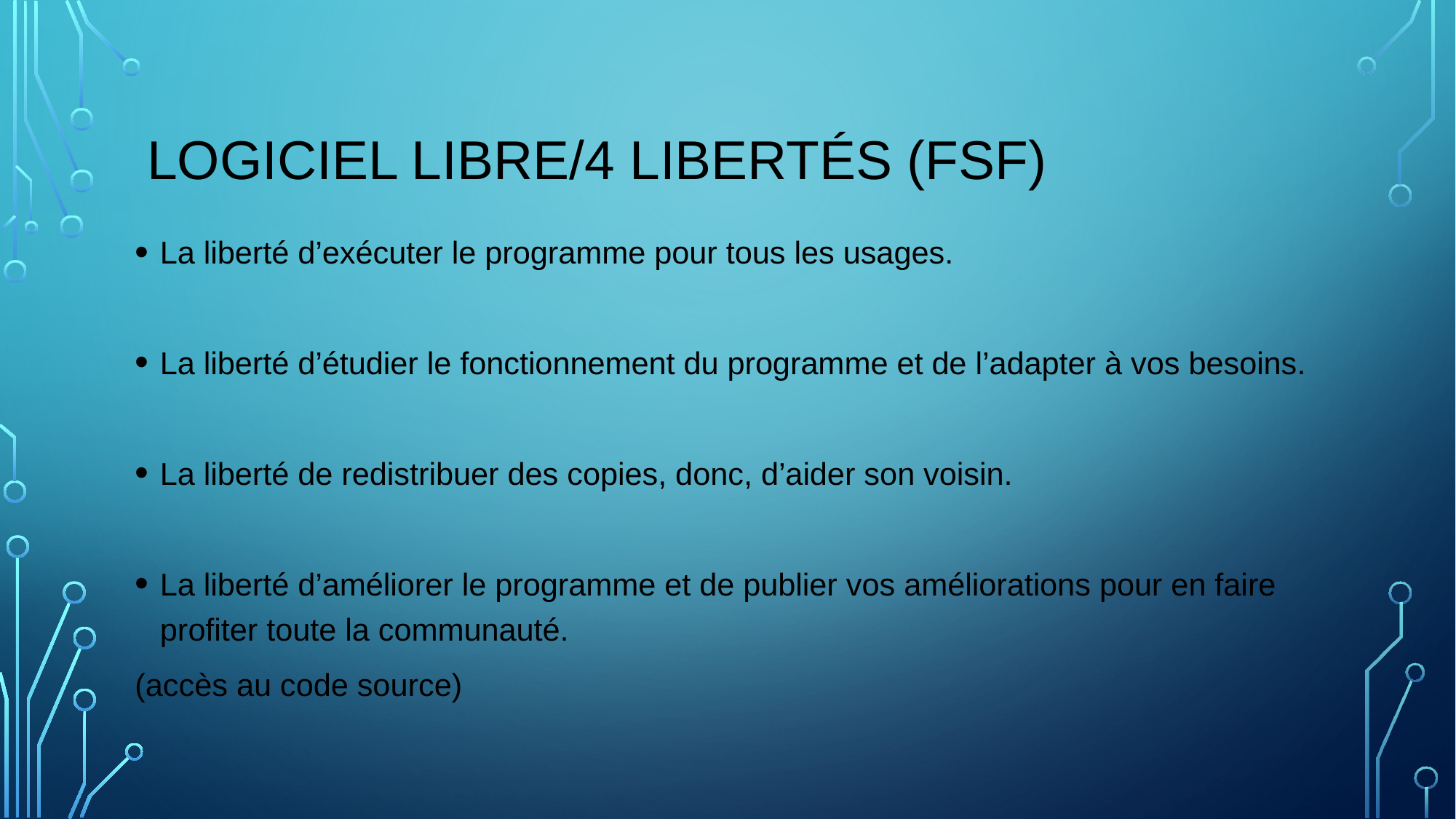

# Logiciel libre/4 libertés (FSF)
La liberté d’exécuter le programme pour tous les usages.

La liberté d’étudier le fonctionnement du programme et de l’adapter à vos besoins.

La liberté de redistribuer des copies, donc, d’aider son voisin.

La liberté d’améliorer le programme et de publier vos améliorations pour en faire profiter toute la communauté.
(accès au code source)